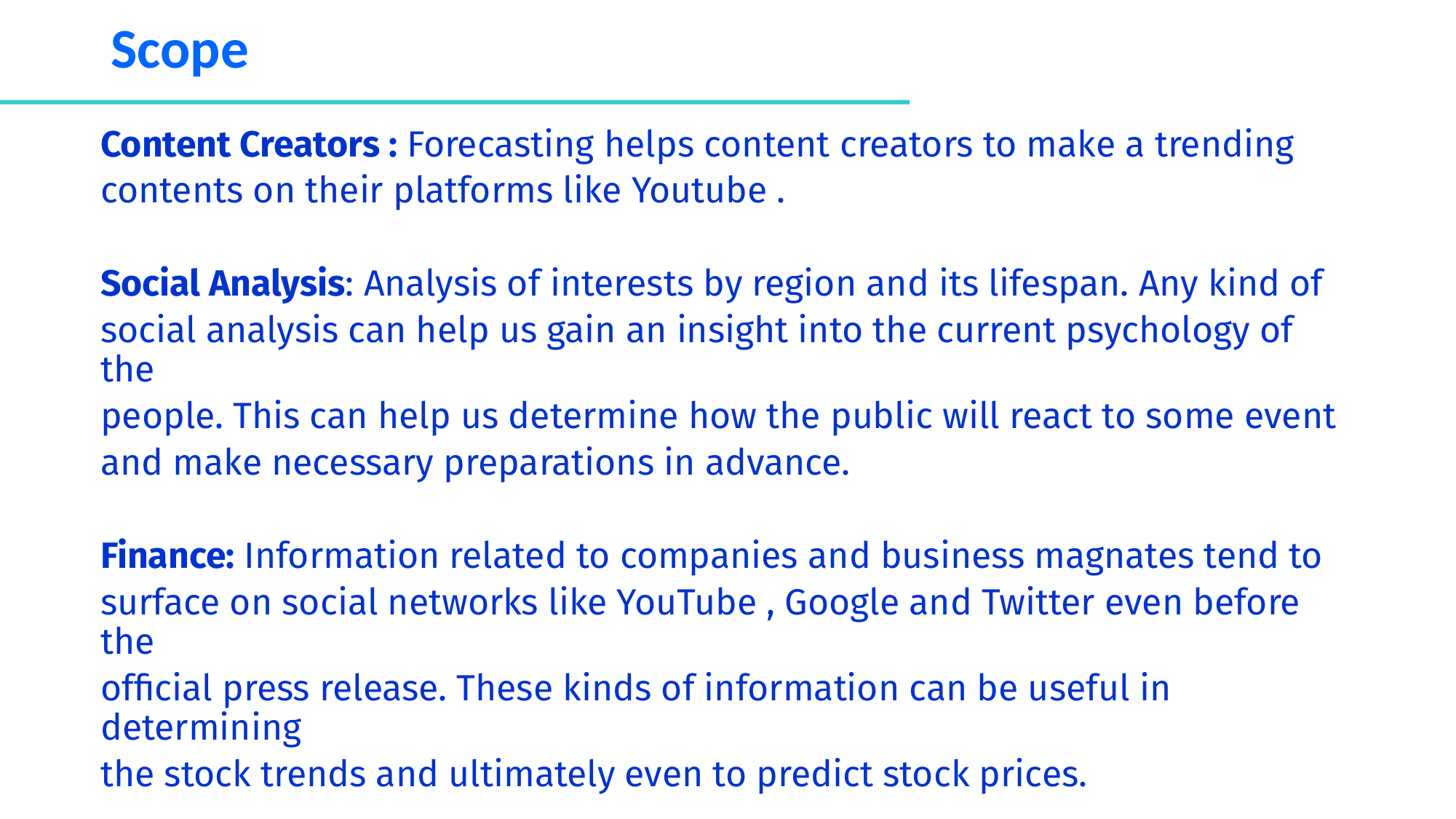

# Scope
Content Creators : Forecasting helps content creators to make a trending
contents on their platforms like Youtube .

Social Analysis: Analysis of interests by region and its lifespan. Any kind of
social analysis can help us gain an insight into the current psychology of the
people. This can help us determine how the public will react to some event
and make necessary preparations in advance.

Finance: Information related to companies and business magnates tend to
surface on social networks like YouTube , Google and Twitter even before the
official press release. These kinds of information can be useful in determining
the stock trends and ultimately even to predict stock prices.